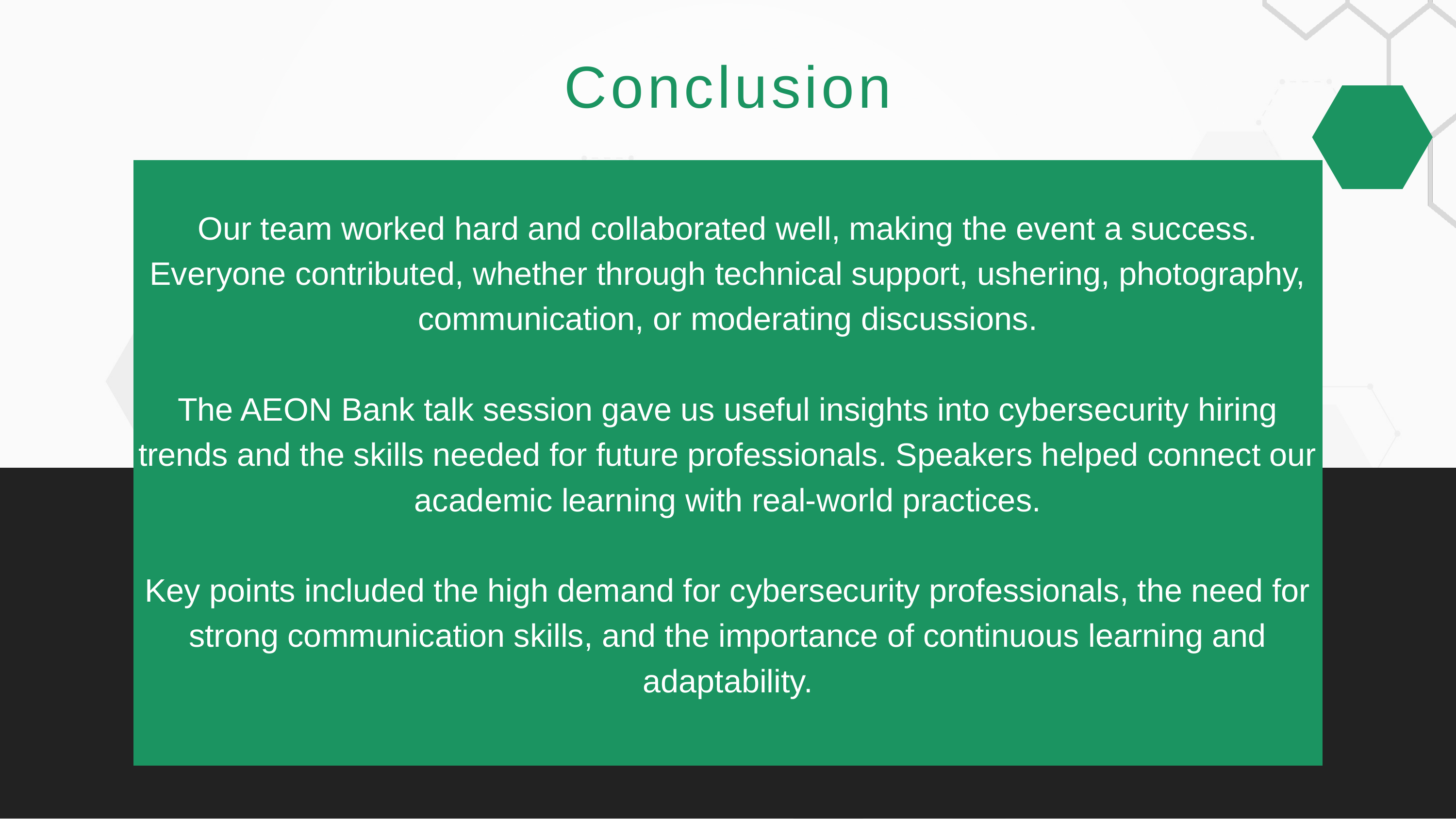

Conclusion

Our team worked hard and collaborated well, making the event a success. Everyone contributed, whether through technical support, ushering, photography, communication, or moderating discussions.

The AEON Bank talk session gave us useful insights into cybersecurity hiring trends and the skills needed for future professionals. Speakers helped connect our academic learning with real-world practices.

Key points included the high demand for cybersecurity professionals, the need for strong communication skills, and the importance of continuous learning and adaptability.